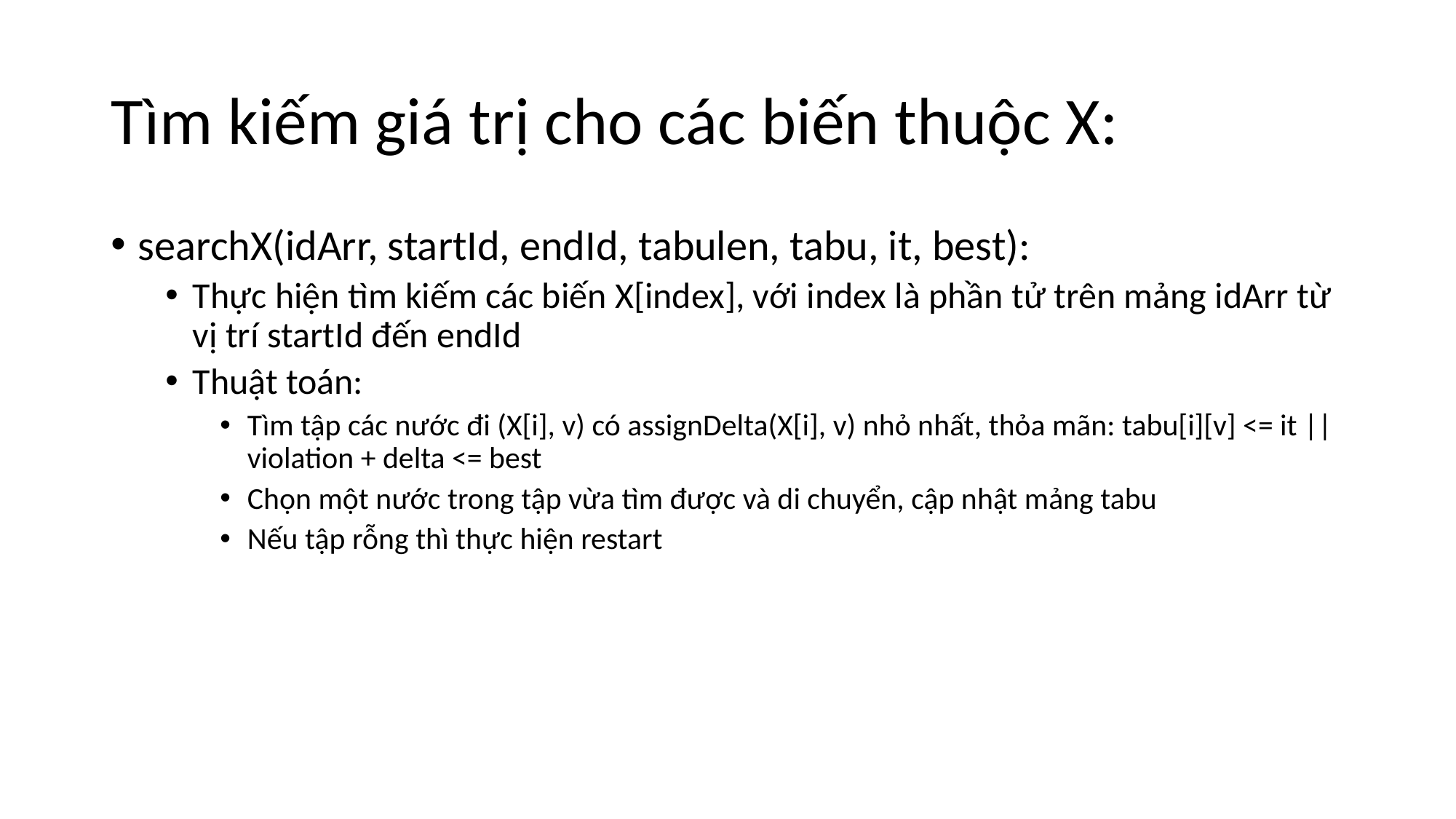

# Tìm kiếm giá trị cho các biến thuộc X:
searchX(idArr, startId, endId, tabulen, tabu, it, best):
Thực hiện tìm kiếm các biến X[index], với index là phần tử trên mảng idArr từ vị trí startId đến endId
Thuật toán:
Tìm tập các nước đi (X[i], v) có assignDelta(X[i], v) nhỏ nhất, thỏa mãn: tabu[i][v] <= it || violation + delta <= best
Chọn một nước trong tập vừa tìm được và di chuyển, cập nhật mảng tabu
Nếu tập rỗng thì thực hiện restart